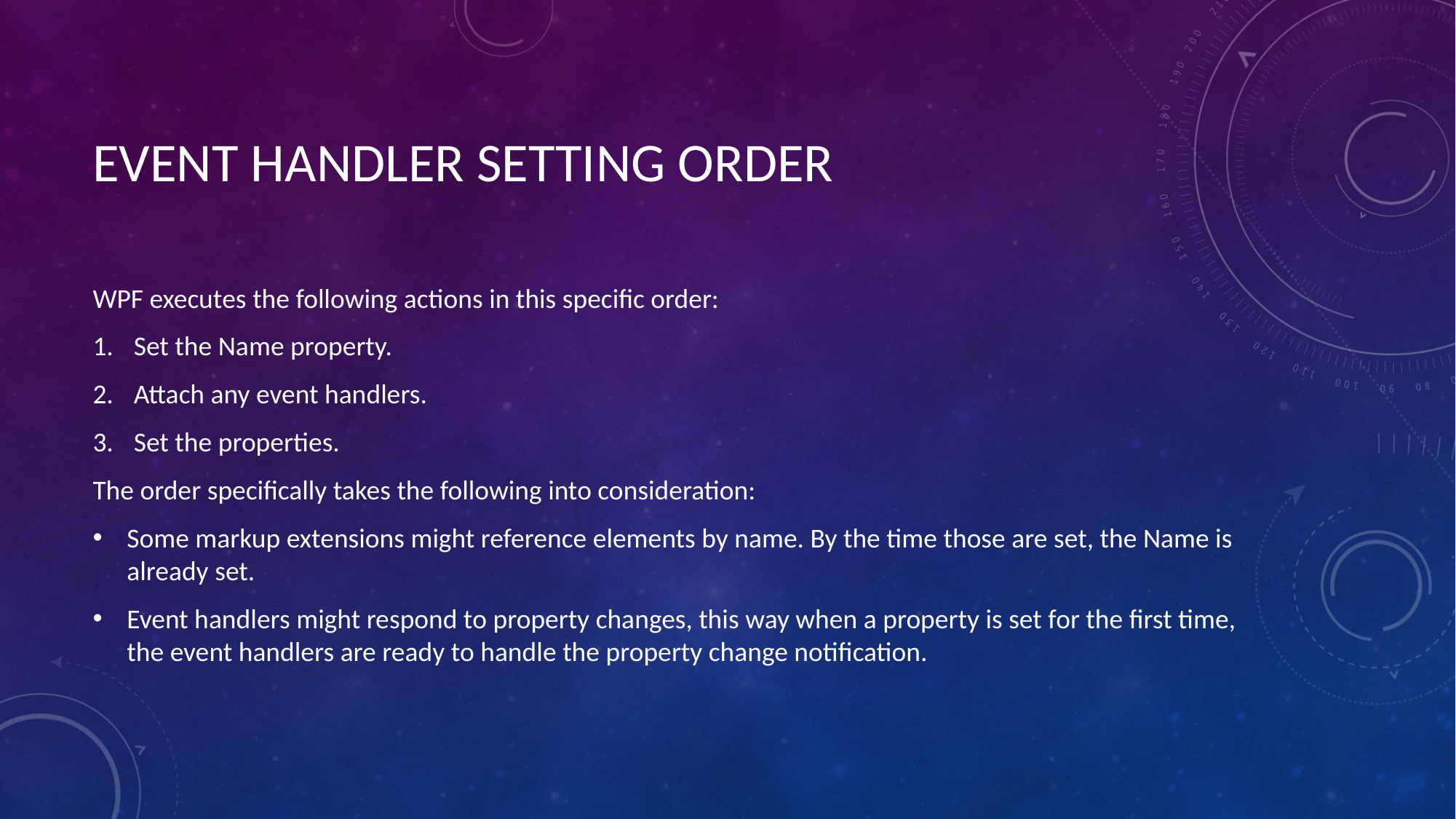

# Event Handler Setting Order
WPF executes the following actions in this specific order:
Set the Name property.
Attach any event handlers.
Set the properties.
The order specifically takes the following into consideration:
Some markup extensions might reference elements by name. By the time those are set, the Name is already set.
Event handlers might respond to property changes, this way when a property is set for the first time, the event handlers are ready to handle the property change notification.